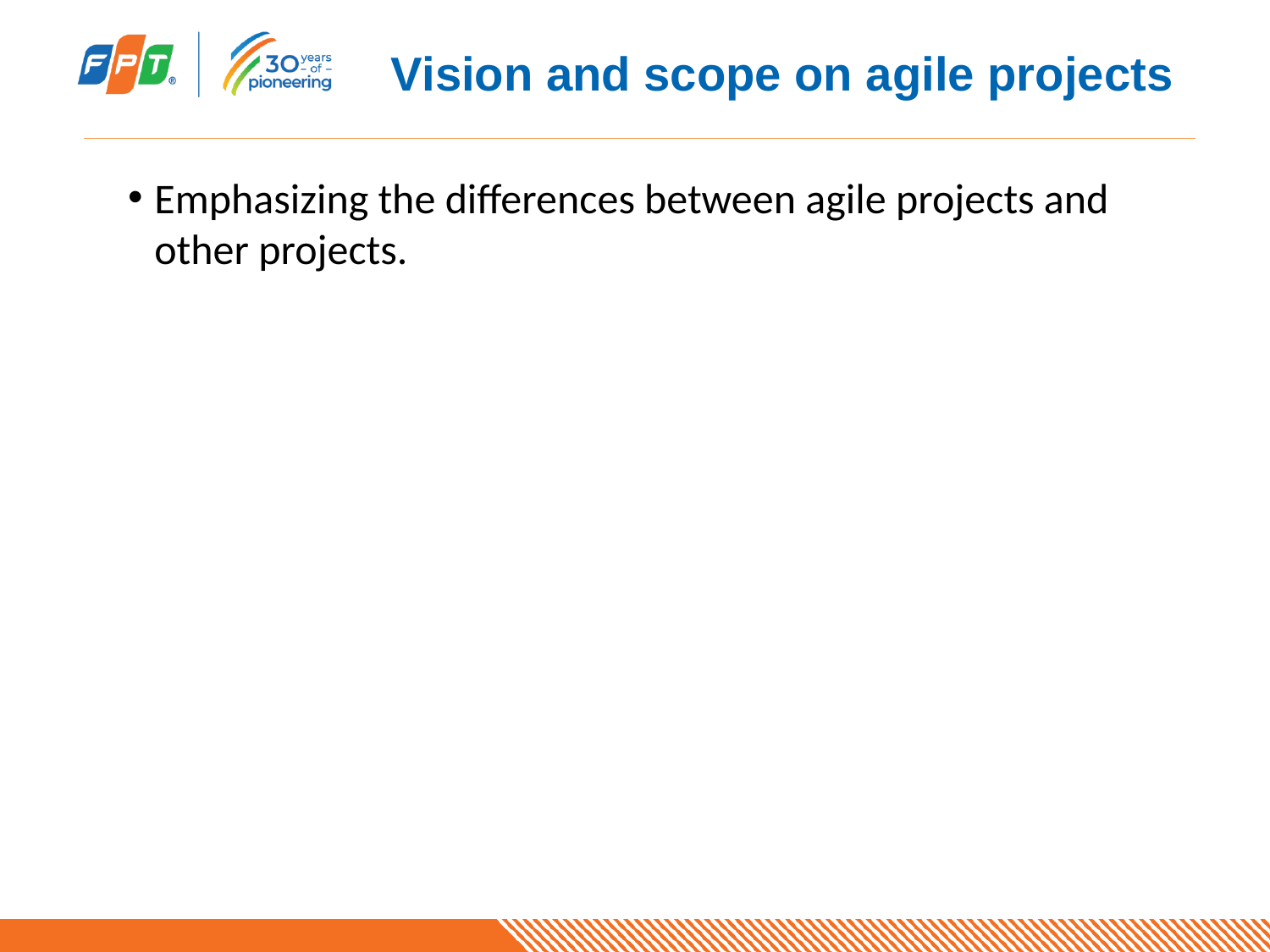

# Vision and scope on agile projects
Emphasizing the differences between agile projects and other projects.